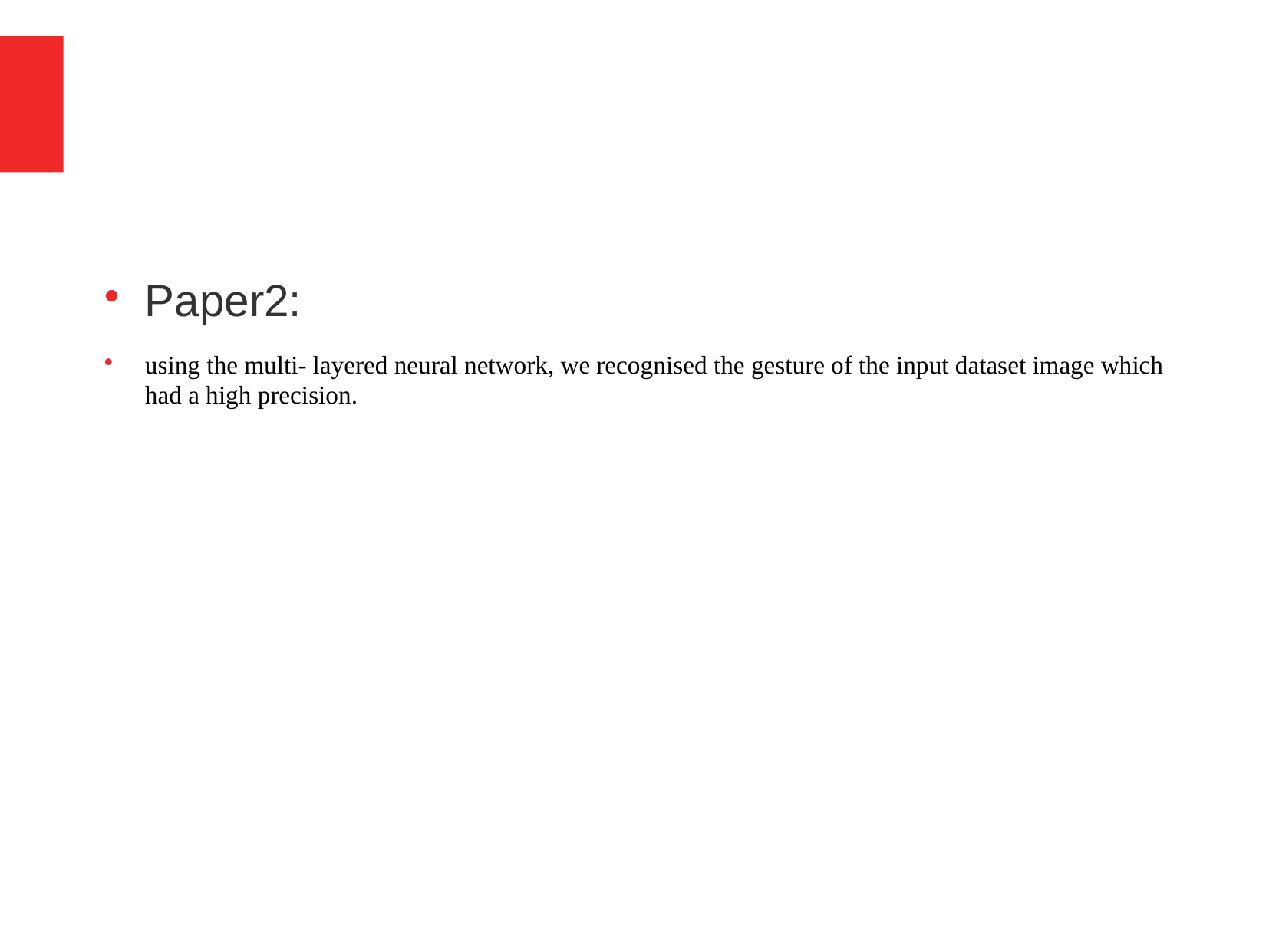

Paper2:
using the multi- layered neural network, we recognised the gesture of the input dataset image which had a high precision.